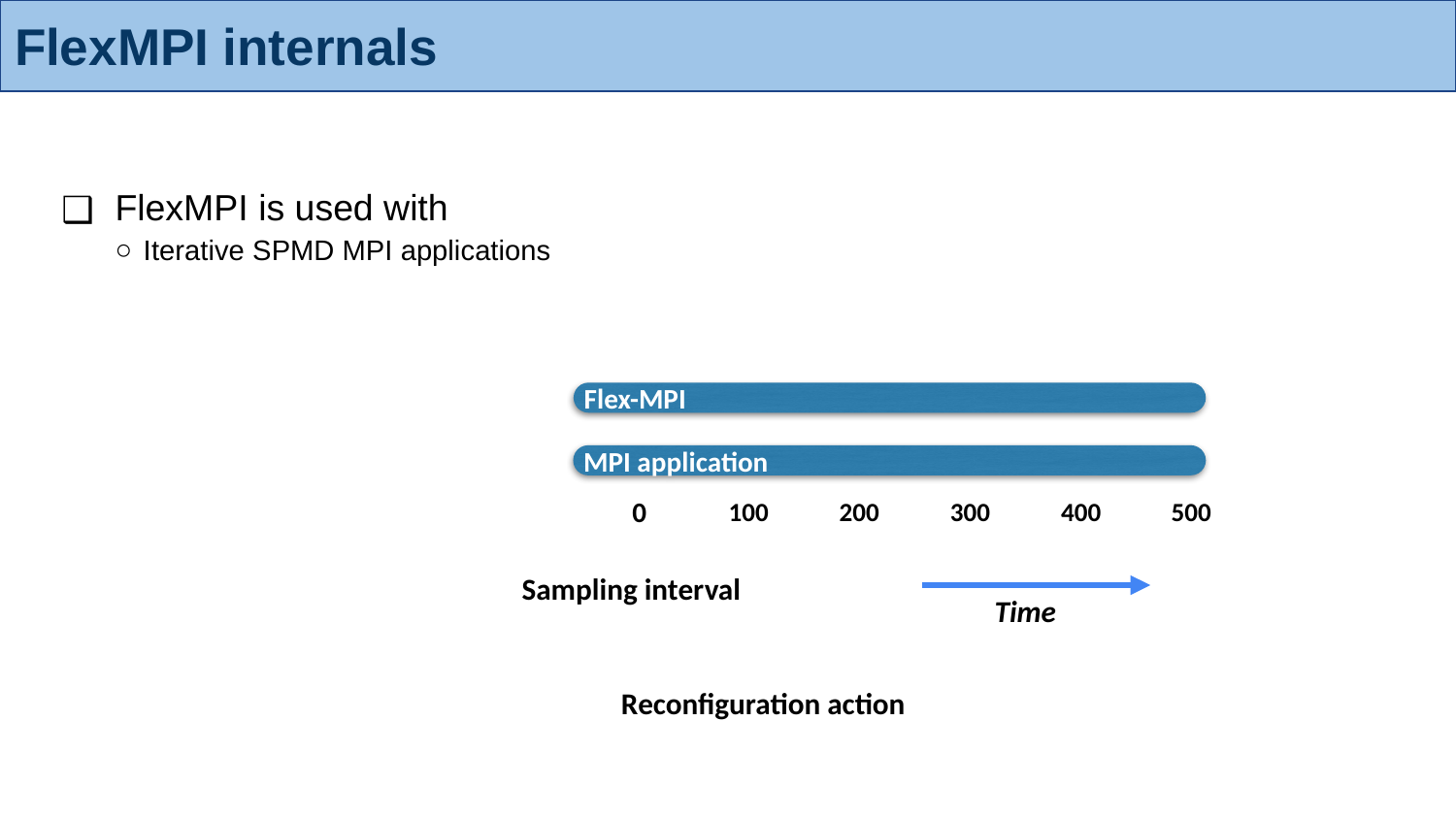

# FlexMPI internals
FlexMPI is used with
Iterative SPMD MPI applications

Flex-MPI
MPI application
100
200
300
400
500
0

Sampling interval
Time
Reconfiguration action